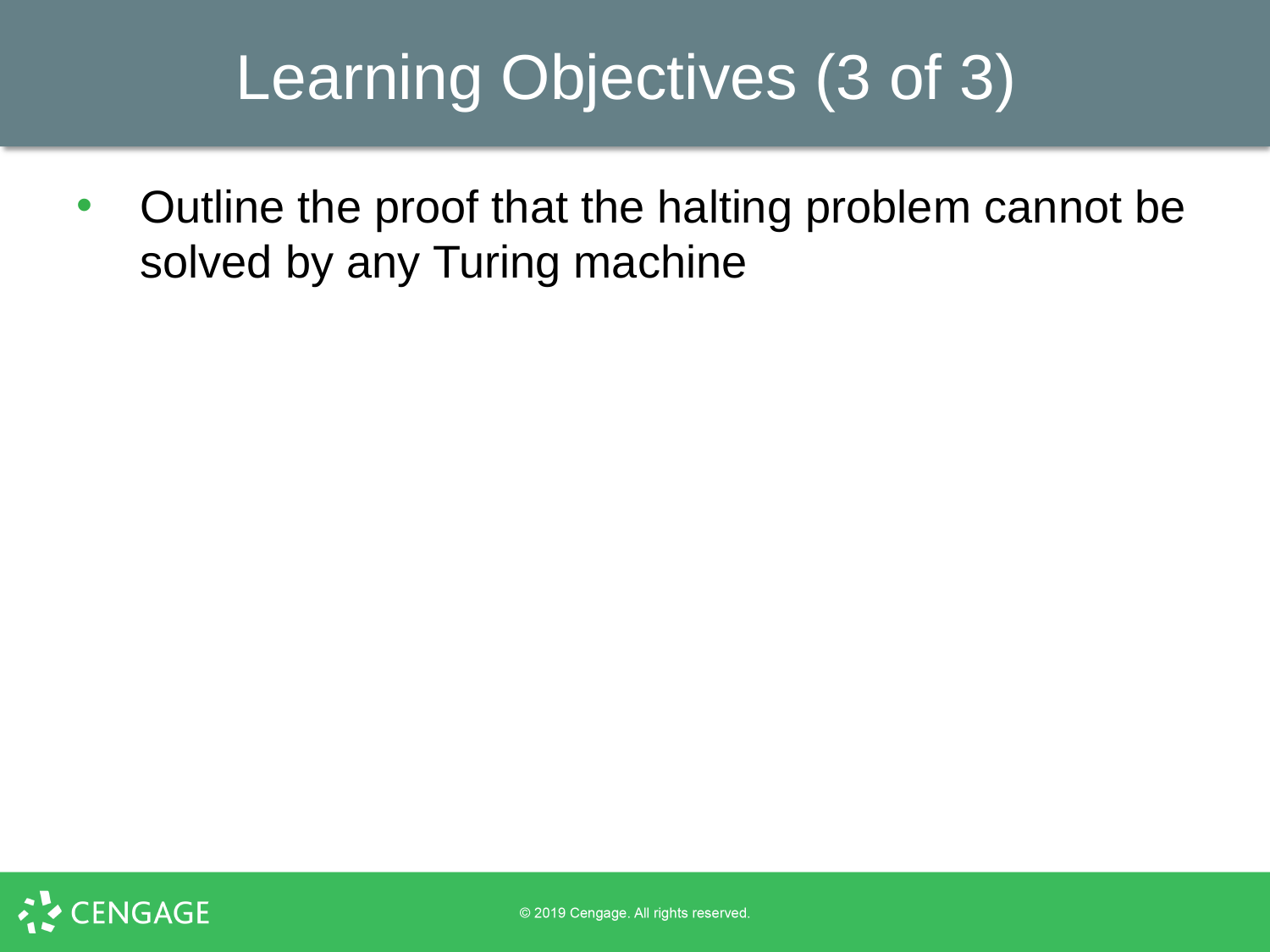

# Learning Objectives (3 of 3)
Outline the proof that the halting problem cannot be solved by any Turing machine